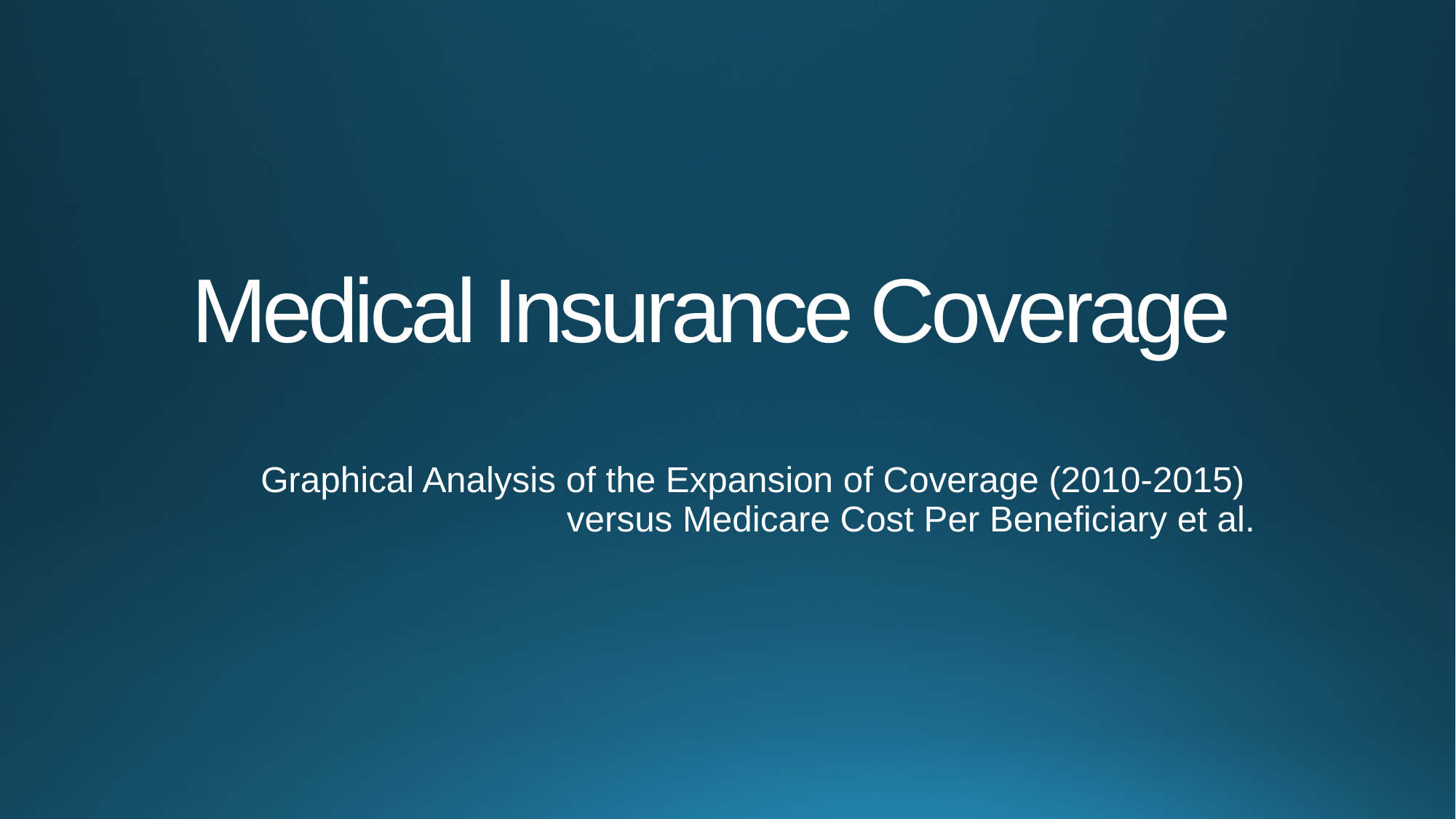

# Medical Insurance Coverage
Graphical Analysis of the Expansion of Coverage (2010-2015)  versus Medicare Cost Per Beneficiary et al.